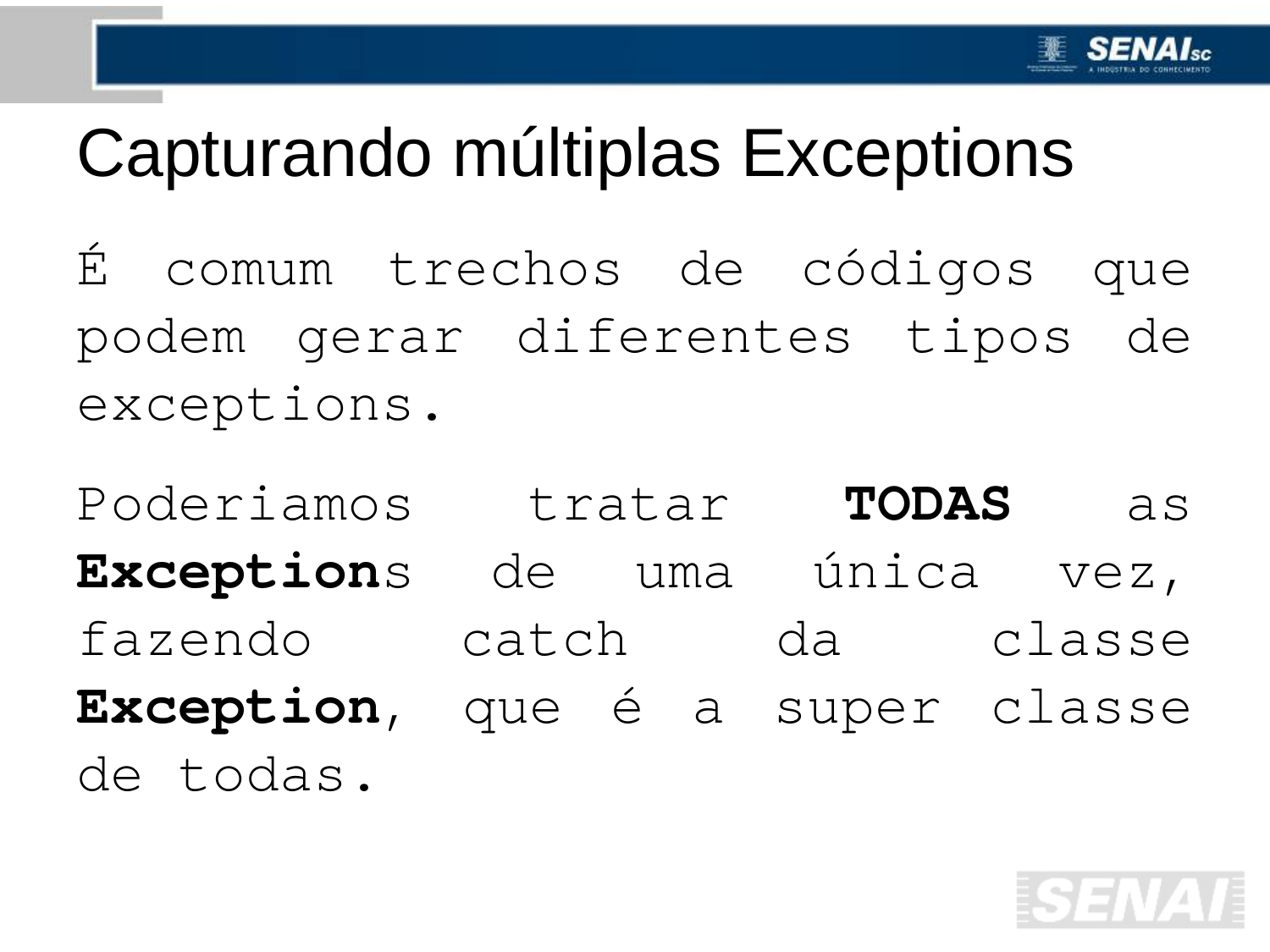

# Capturando múltiplas Exceptions
É comum trechos de códigos que podem gerar diferentes tipos de exceptions.
Poderiamos tratar TODAS as Exceptions de uma única vez, fazendo catch da classe Exception, que é a super classe de todas.